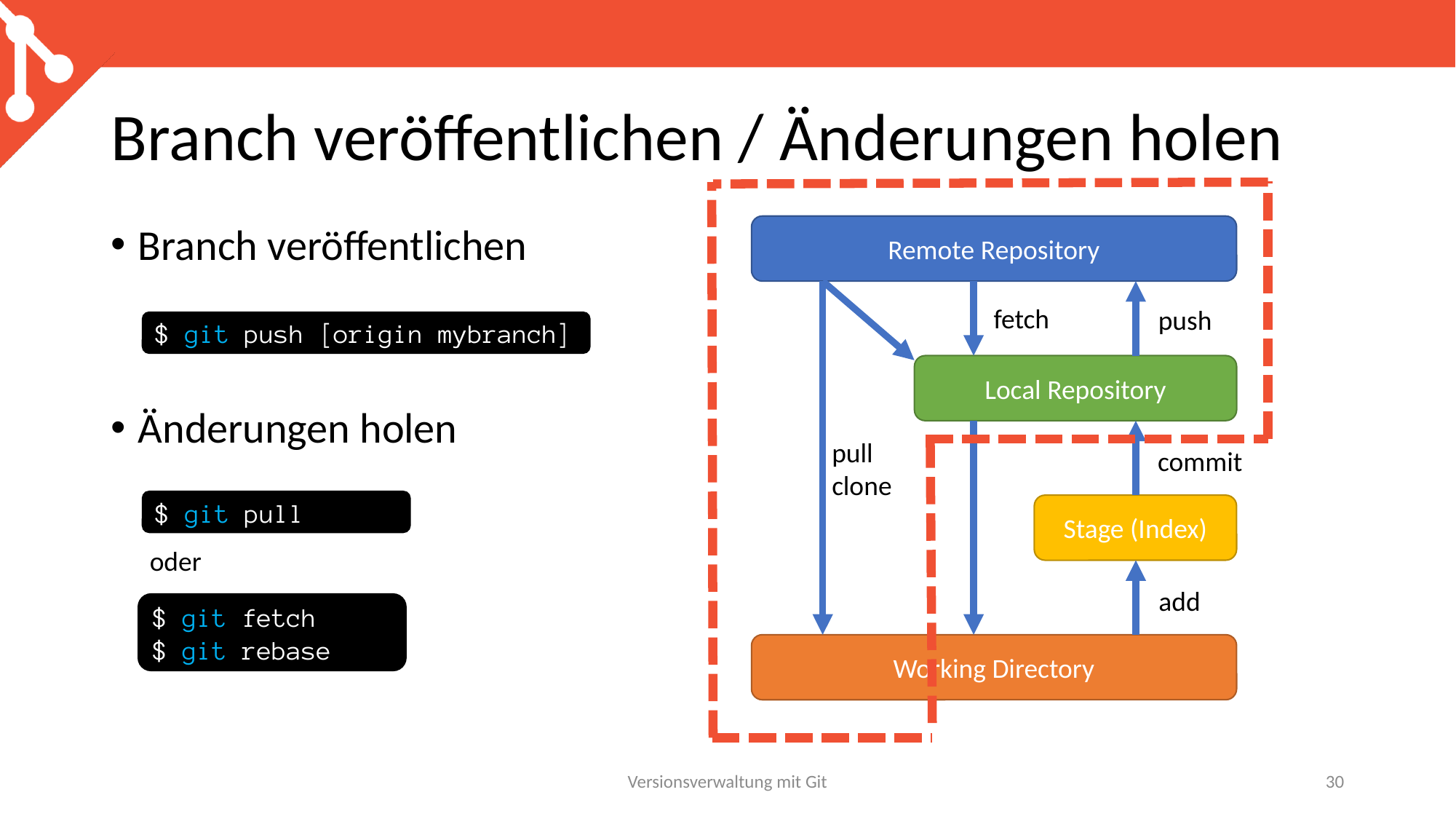

# Branch veröffentlichen / Änderungen holen
Remote Repository
fetch
push
Local Repository
pull
clone
commit
Stage (Index)
add
Working Directory
Branch veröffentlichen

Änderungen holen

$ git push [origin mybranch]
$ git pull
oder
$ git fetch
$ git rebase
Versionsverwaltung mit Git
30